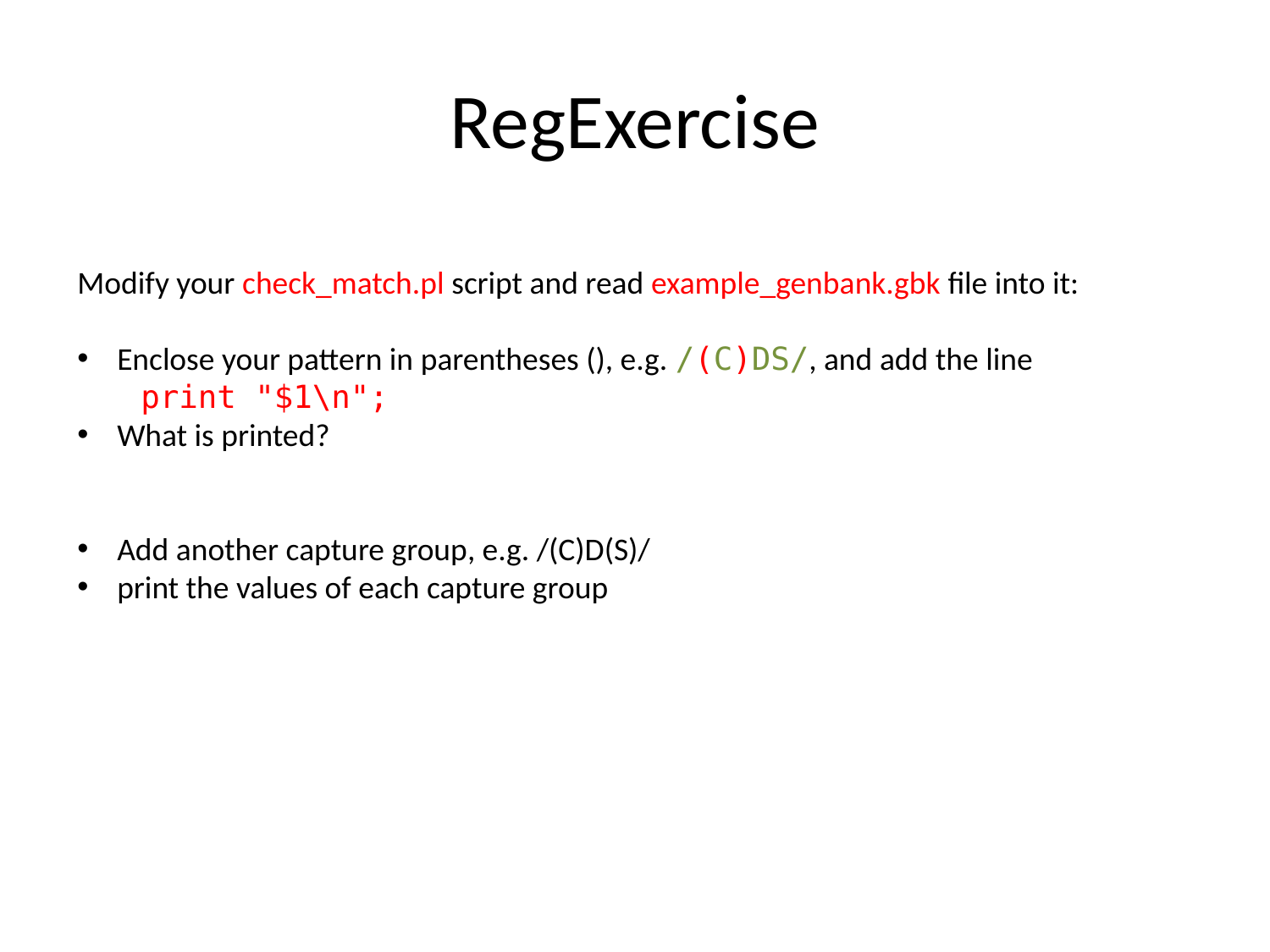

# RegExercise
Modify your check_match.pl script and read example_genbank.gbk file into it:

Enclose your pattern in parentheses (), e.g. /(C)DS/, and add the line
print "$1\n";
What is printed?

Add another capture group, e.g. /(C)D(S)/
print the values of each capture group